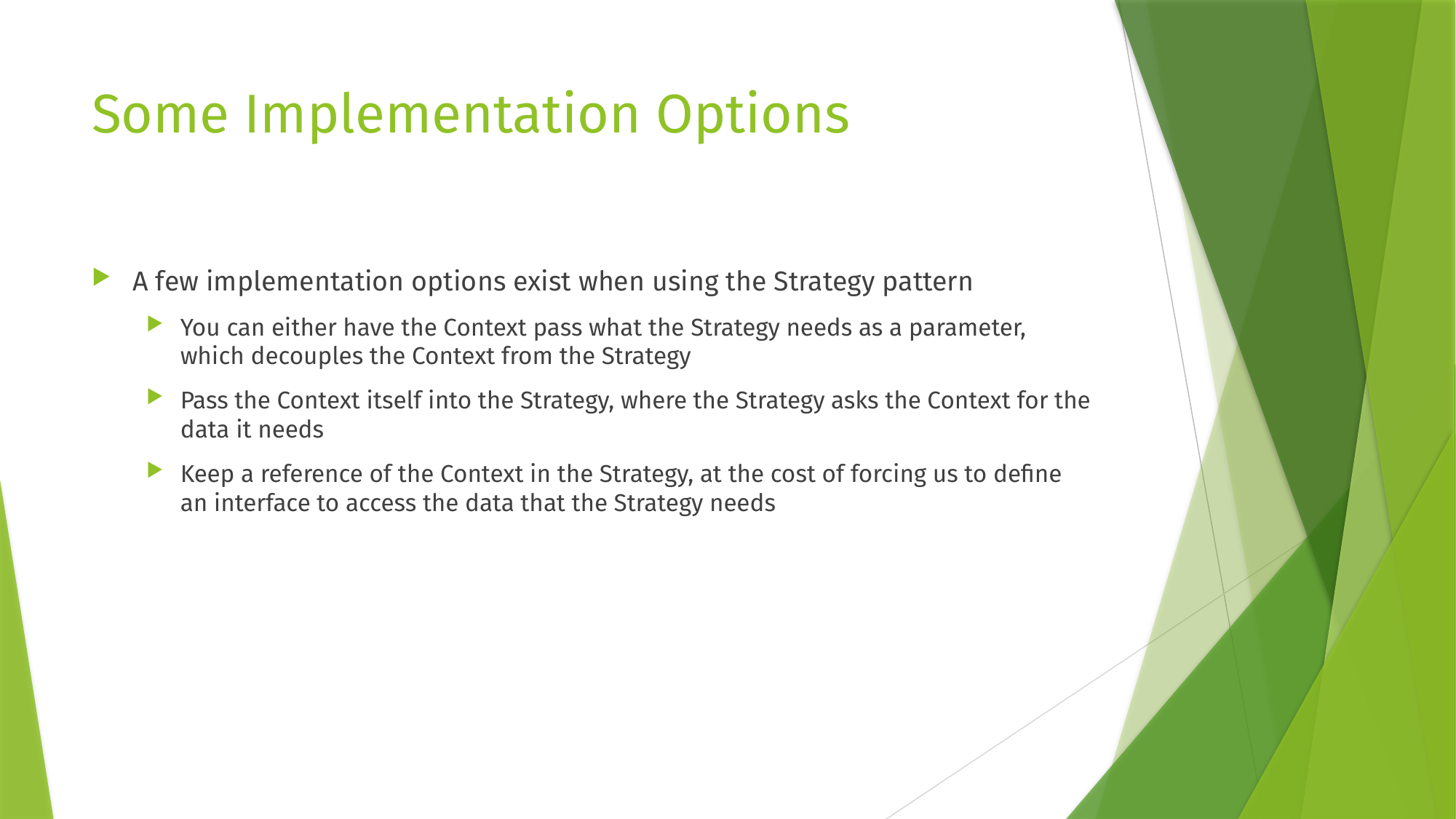

# Some Implementation Options
A few implementation options exist when using the Strategy pattern
You can either have the Context pass what the Strategy needs as a parameter, which decouples the Context from the Strategy
Pass the Context itself into the Strategy, where the Strategy asks the Context for the data it needs
Keep a reference of the Context in the Strategy, at the cost of forcing us to define an interface to access the data that the Strategy needs